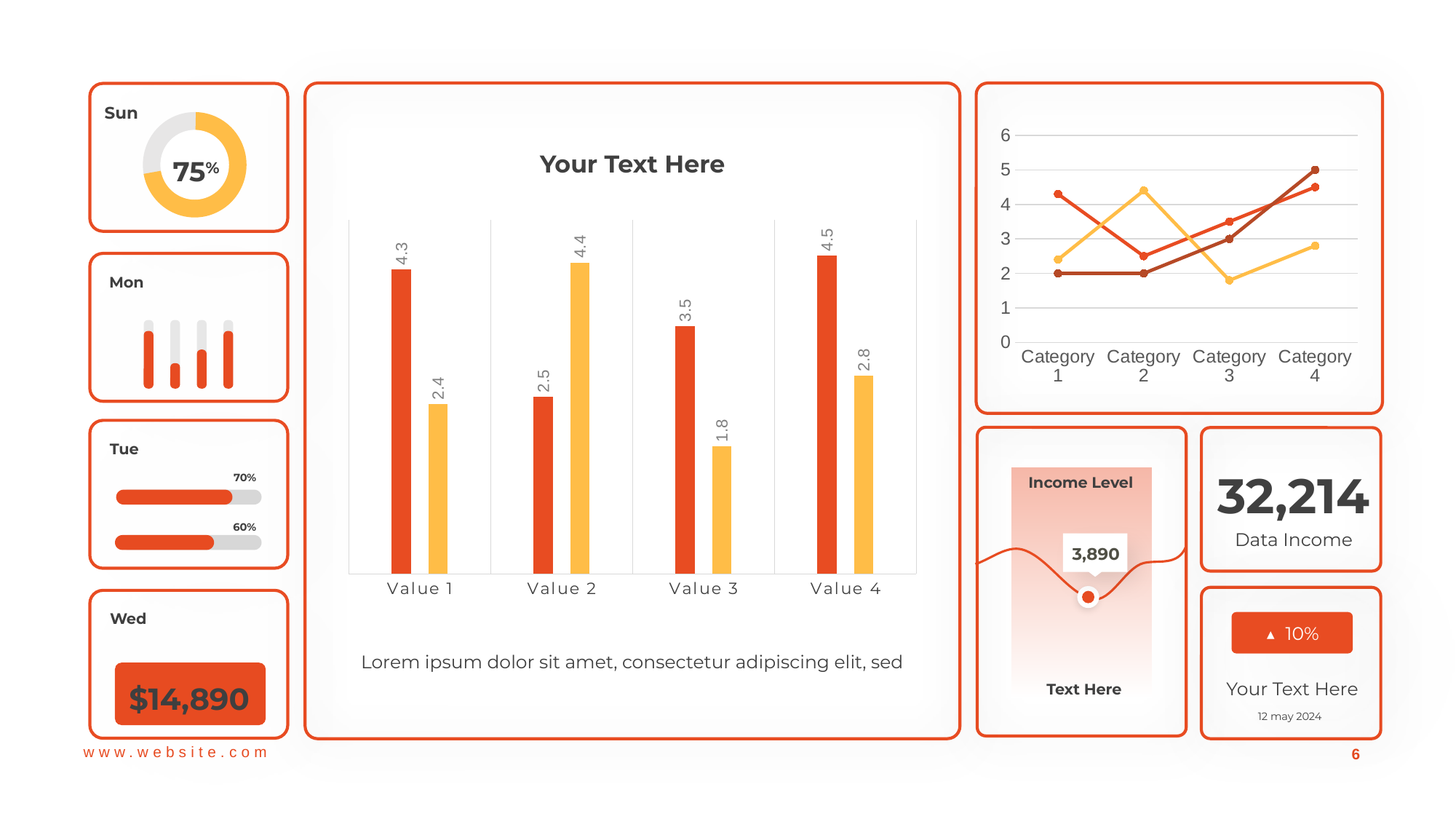

Sun

75%

### Chart

| Category | Series 1 | Series 2 | Series 3 |
|---|---|---|---|
| Category 1 | 4.3 | 2.4 | 2.0 |
| Category 2 | 2.5 | 4.4 | 2.0 |
| Category 3 | 3.5 | 1.8 | 3.0 |
| Category 4 | 4.5 | 2.8 | 5.0 |
Your Text Here

### Chart

| Category | Series 1 | Series 2 |
|---|---|---|
| Value 1 | 4.3 | 2.4 |
| Value 2 | 2.5 | 4.4 |
| Value 3 | 3.5 | 1.8 |
| Value 4 | 4.5 | 2.8 |
Mon

Tue

32,214
70%
Income Level

60%
Data Income
3,890

Wed
▲  10%
Lorem ipsum dolor sit amet, consectetur adipiscing elit, sed

$14,890
Your Text Here
Text Here
12 may 2024